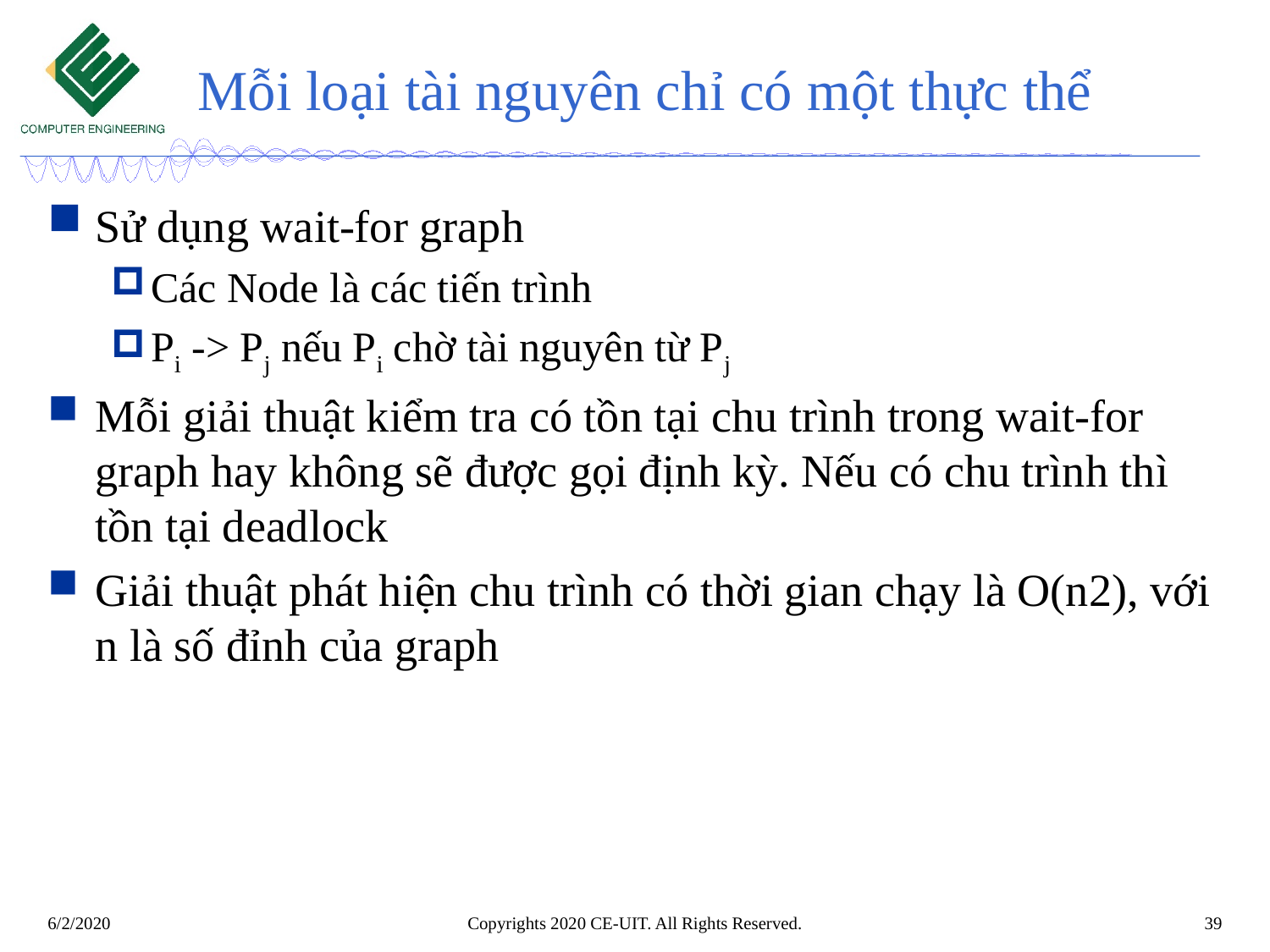

# Mỗi loại tài nguyên chỉ có một thực thể
Sử dụng wait-for graph
Các Node là các tiến trình
Pi -> Pj nếu Pi chờ tài nguyên từ Pj
Mỗi giải thuật kiểm tra có tồn tại chu trình trong wait-for graph hay không sẽ được gọi định kỳ. Nếu có chu trình thì tồn tại deadlock
Giải thuật phát hiện chu trình có thời gian chạy là O(n2), với n là số đỉnh của graph

Copyrights 2020 CE-UIT. All Rights Reserved.
39
6/2/2020